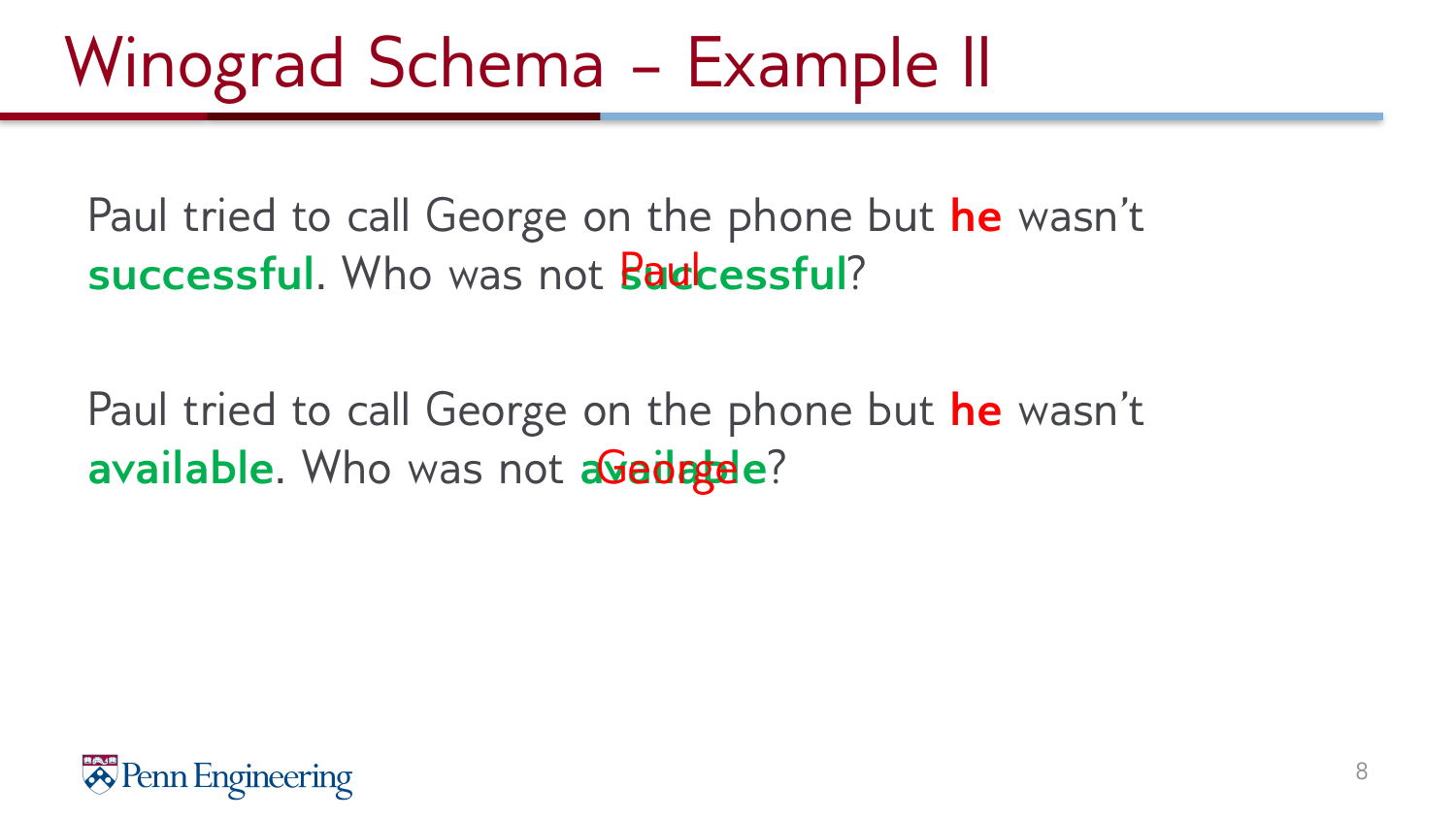

# Winograd Schema – Example II
Paul tried to call George on the phone but he wasn’t successful. Who was not successful?

Paul tried to call George on the phone but he wasn’t available. Who was not available?
Paul
George
8